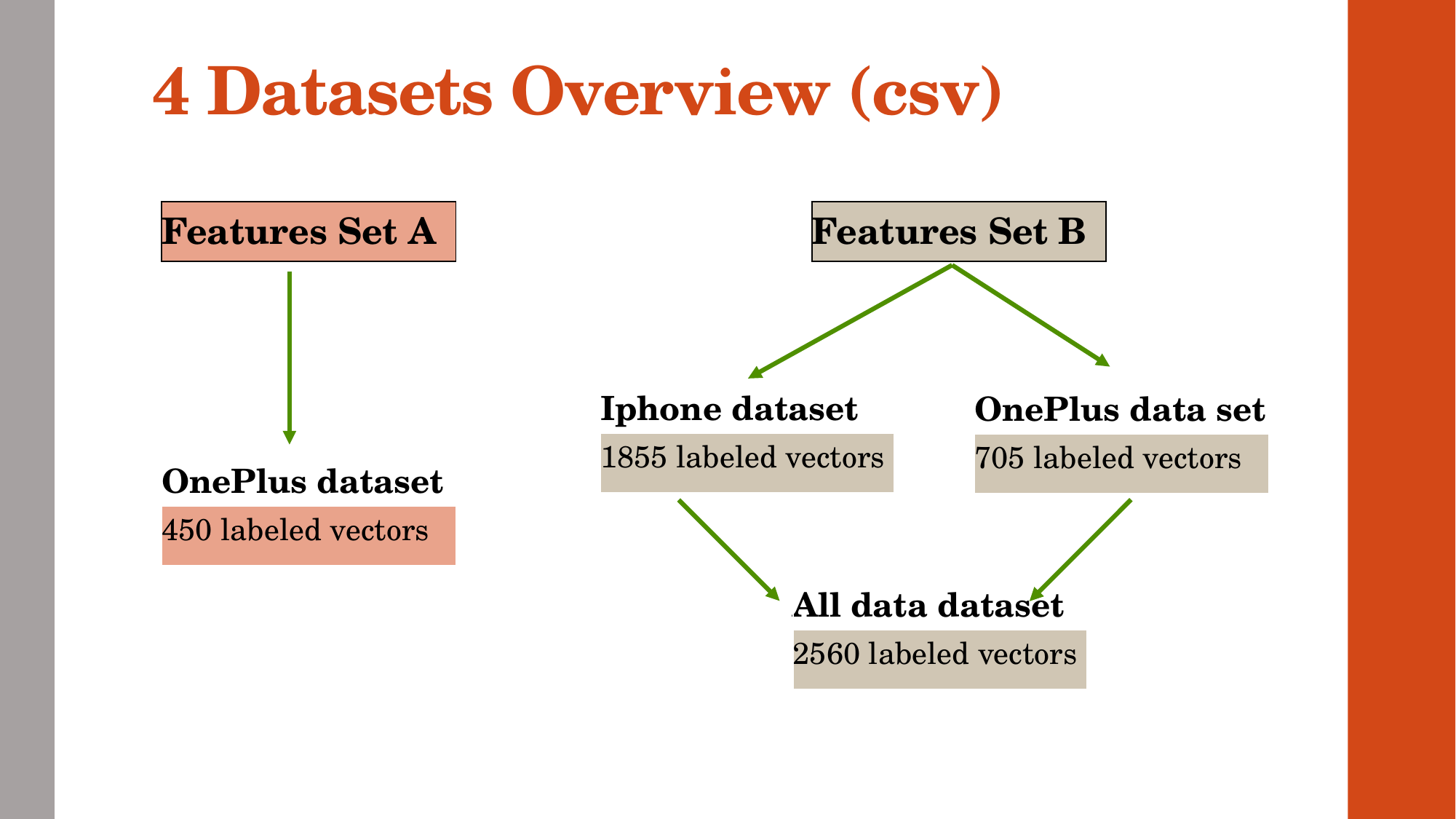

# 4 Datasets Overview (csv)
| Features Set A |
| --- |
| Features Set B |
| --- |

| Iphone dataset |
| --- |
| 1855 labeled vectors |
| OnePlus data set |
| --- |
| 705 labeled vectors |
| OnePlus dataset |
| --- |
| 450 labeled vectors |

| All data dataset |
| --- |
| 2560 labeled vectors |